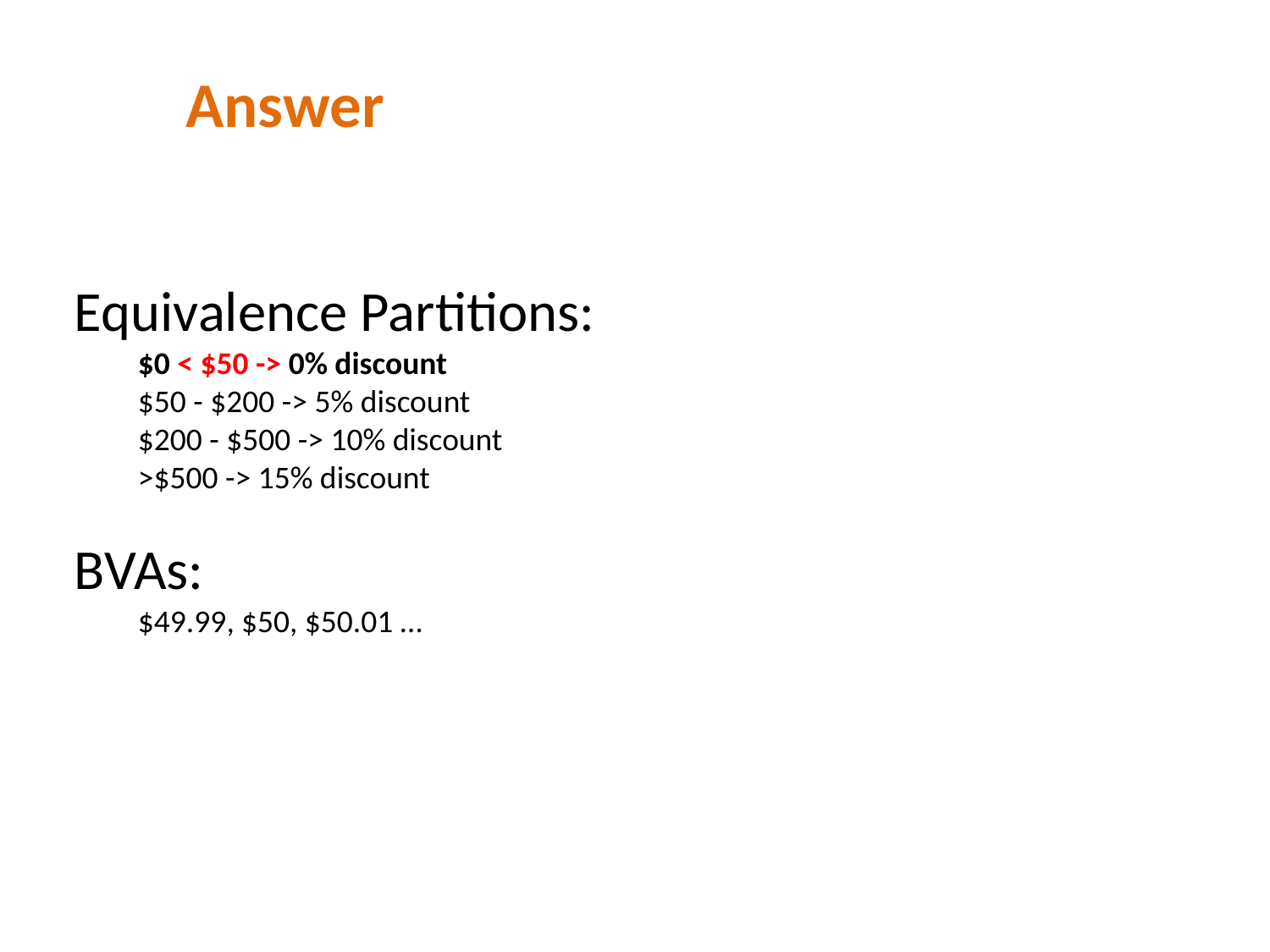

# Answer
Equivalence Partitions:
$0 < $50 -> 0% discount
$50 - $200 -> 5% discount
$200 - $500 -> 10% discount
>$500 -> 15% discount

BVAs:
$49.99, $50, $50.01 …